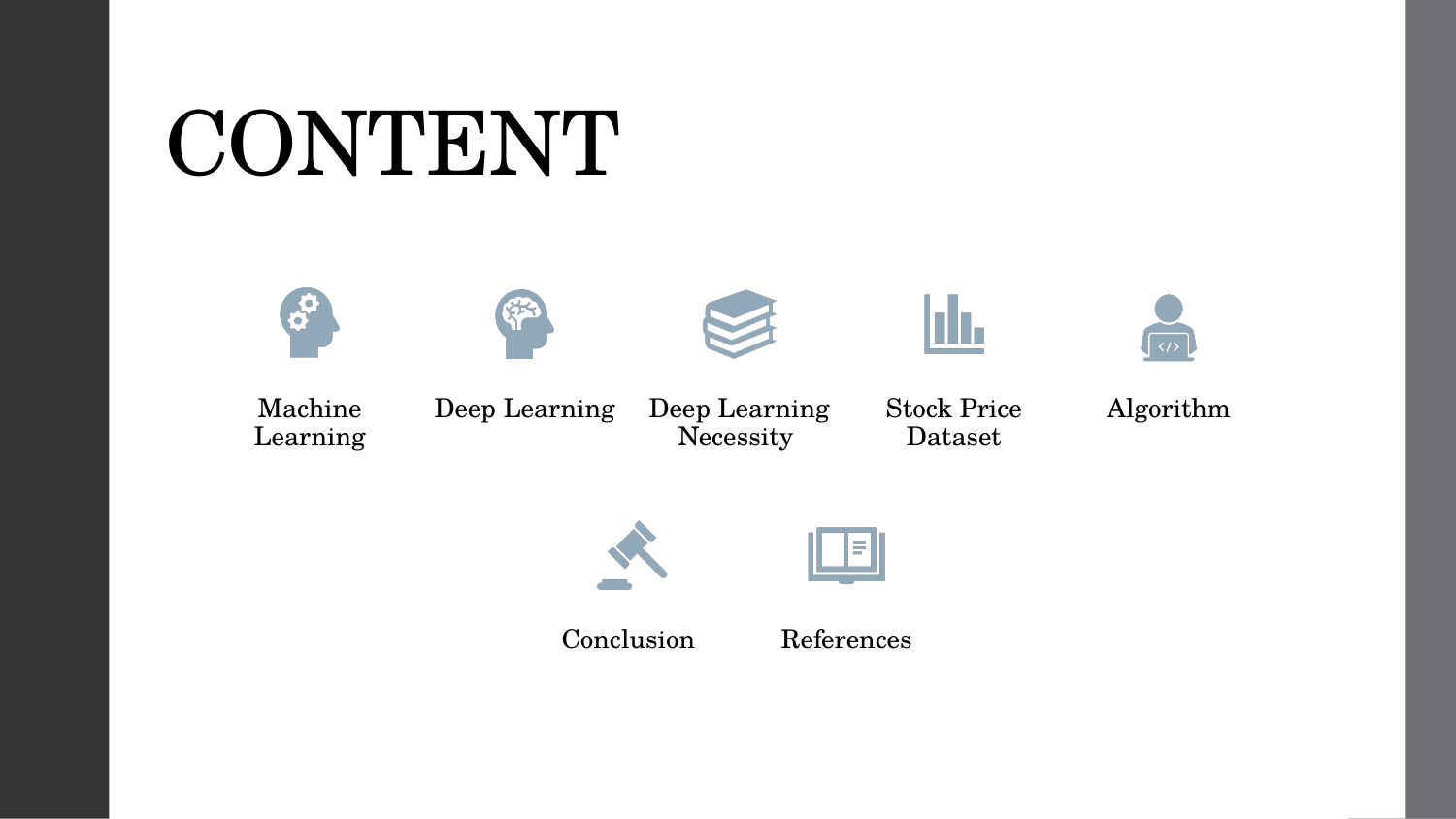

# CONTENT
Machine Learning
Deep Learning
Deep Learning Necessity
Stock Price Dataset
Algorithm
Conclusion
References